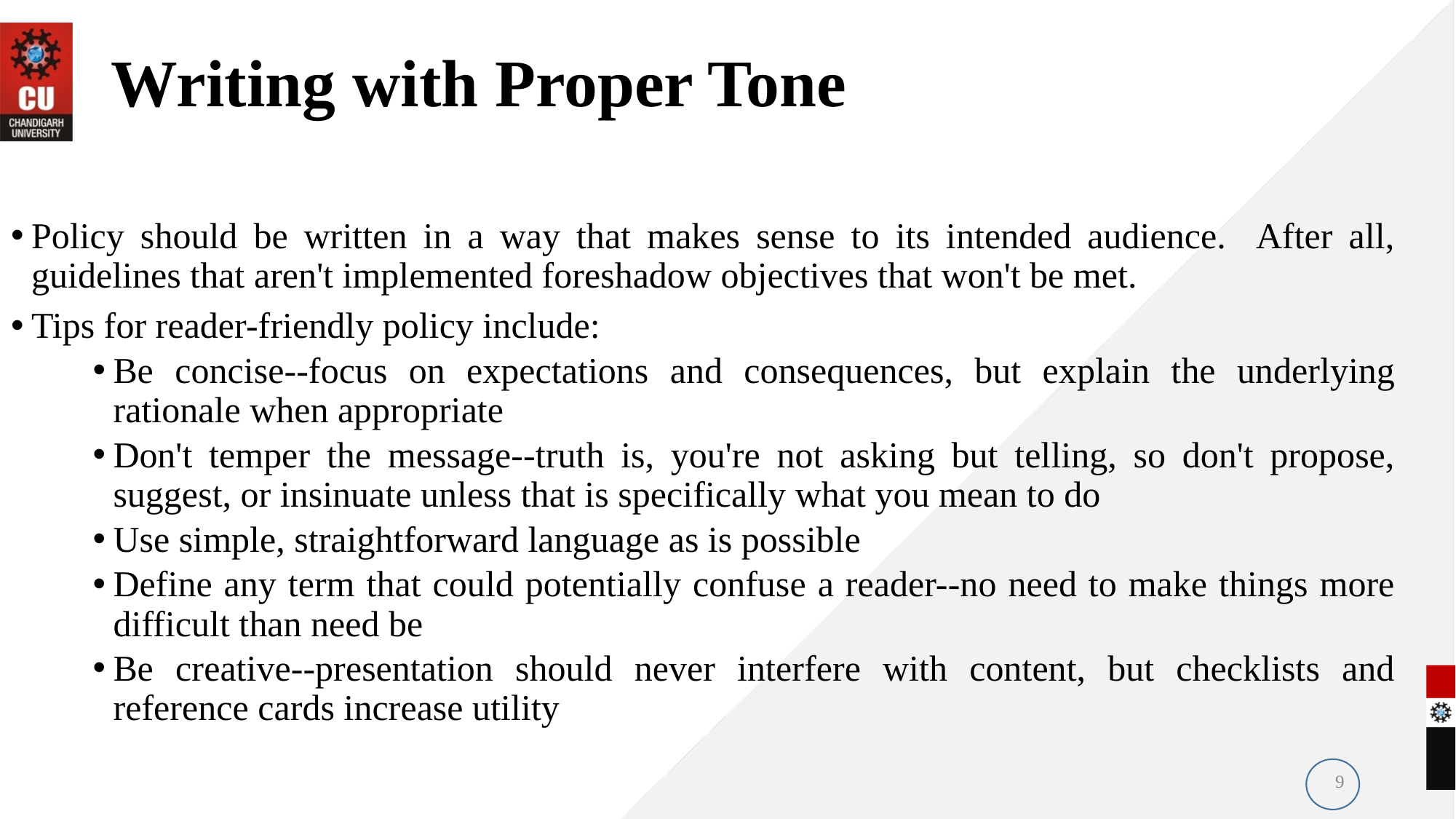

# Writing with Proper Tone
Policy should be written in a way that makes sense to its intended audience.  After all, guidelines that aren't implemented foreshadow objectives that won't be met.
Tips for reader-friendly policy include:
Be concise--focus on expectations and consequences, but explain the underlying rationale when appropriate
Don't temper the message--truth is, you're not asking but telling, so don't propose, suggest, or insinuate unless that is specifically what you mean to do
Use simple, straightforward language as is possible
Define any term that could potentially confuse a reader--no need to make things more difficult than need be
Be creative--presentation should never interfere with content, but checklists and reference cards increase utility

9